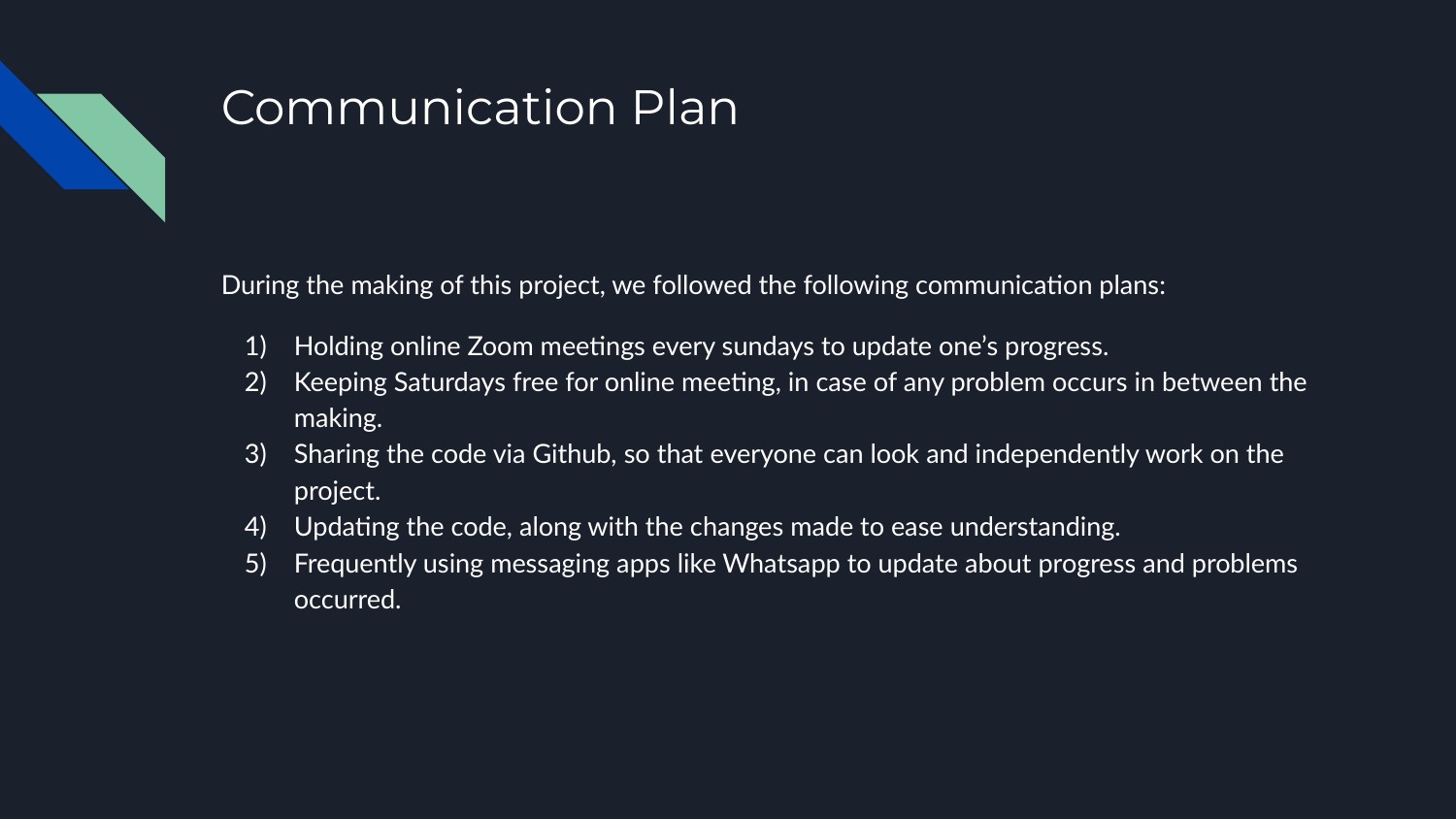

# Communication Plan
During the making of this project, we followed the following communication plans:
Holding online Zoom meetings every sundays to update one’s progress.
Keeping Saturdays free for online meeting, in case of any problem occurs in between the making.
Sharing the code via Github, so that everyone can look and independently work on the project.
Updating the code, along with the changes made to ease understanding.
Frequently using messaging apps like Whatsapp to update about progress and problems occurred.